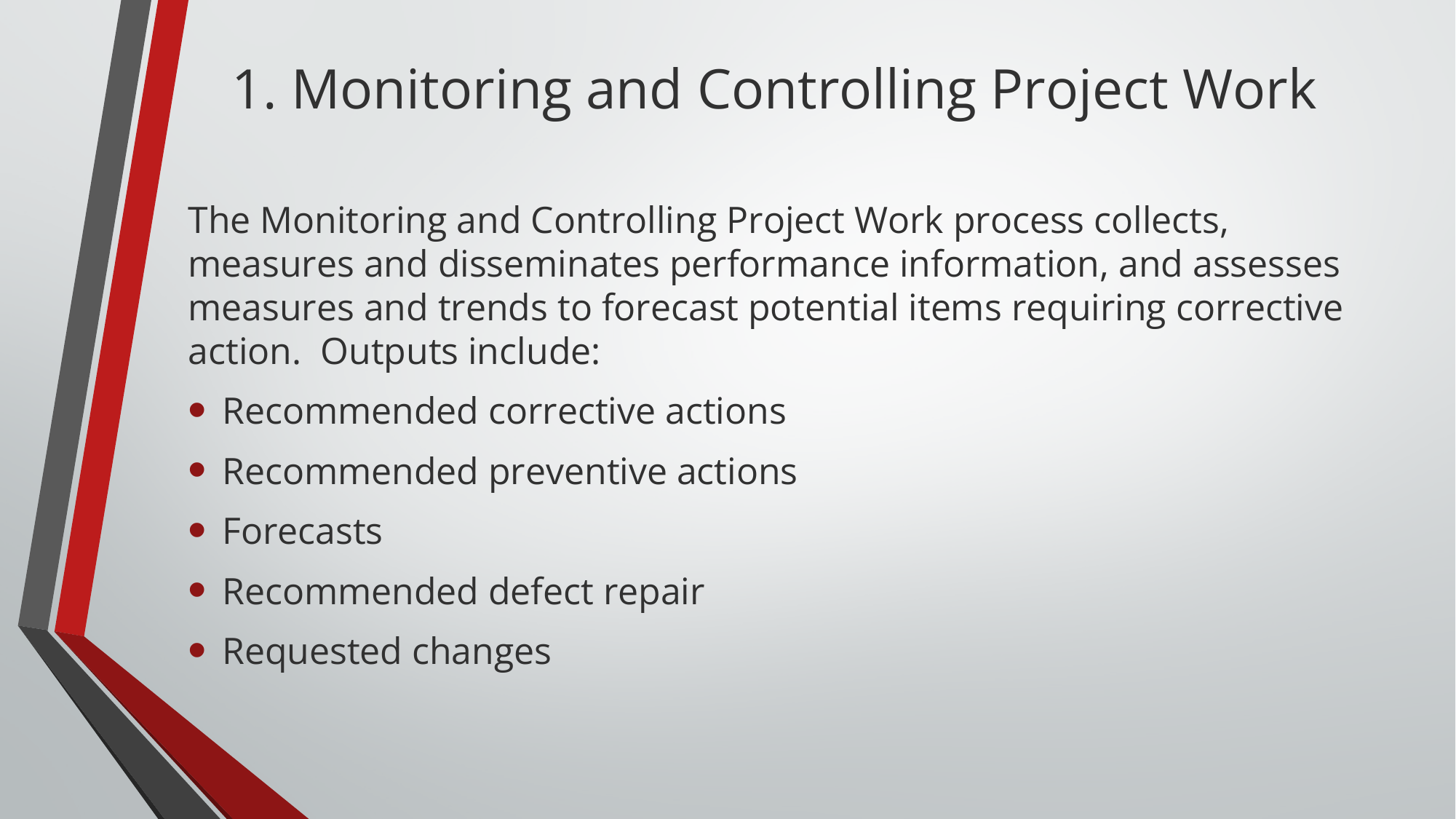

# 1. Monitoring and Controlling Project Work
The Monitoring and Controlling Project Work process collects, measures and disseminates performance information, and assesses measures and trends to forecast potential items requiring corrective action.  Outputs include:
Recommended corrective actions
Recommended preventive actions
Forecasts
Recommended defect repair
Requested changes